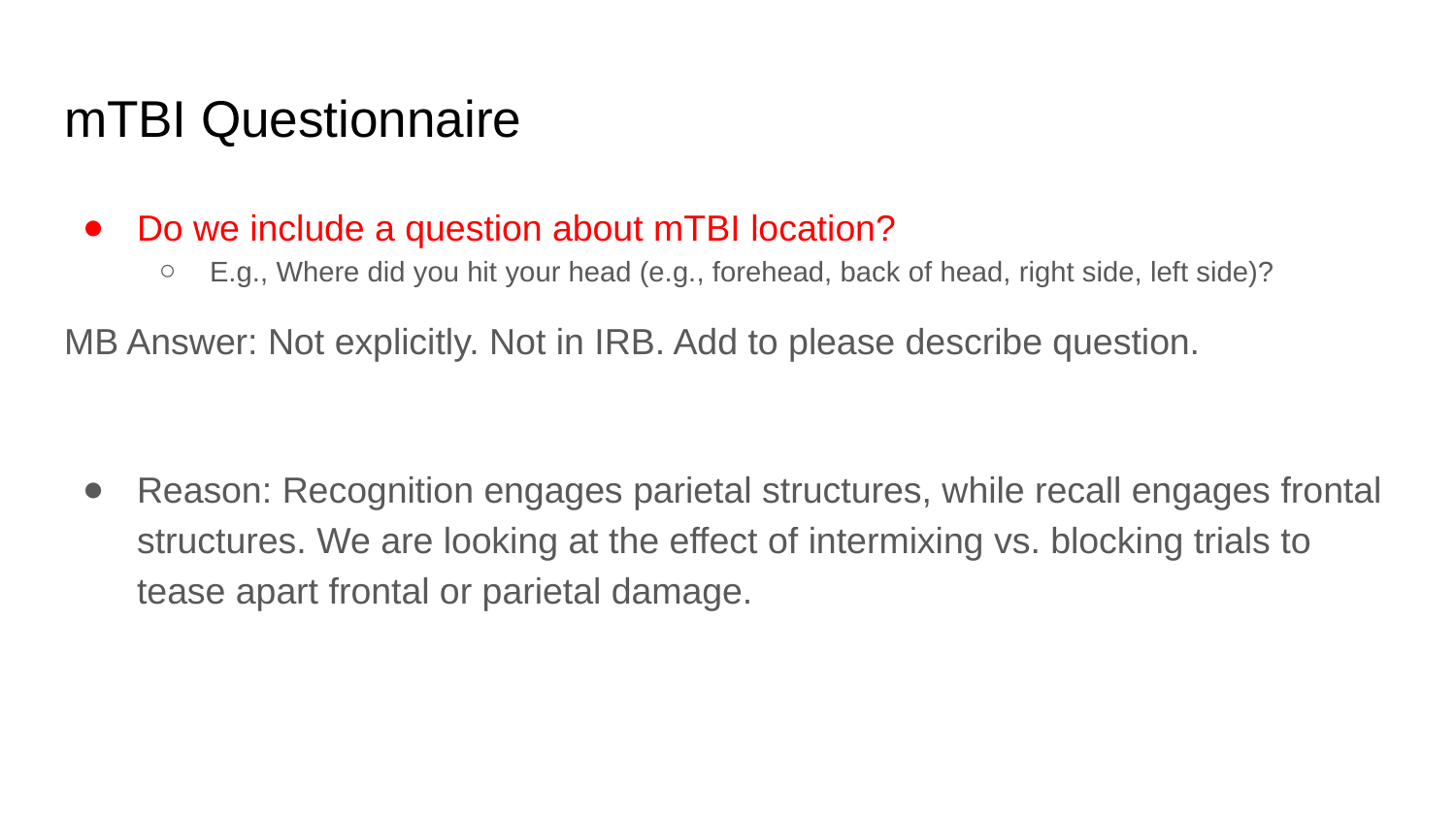

# mTBI Questionnaire
Do we include a question about mTBI location?
E.g., Where did you hit your head (e.g., forehead, back of head, right side, left side)?
MB Answer: Not explicitly. Not in IRB. Add to please describe question.

Reason: Recognition engages parietal structures, while recall engages frontal structures. We are looking at the effect of intermixing vs. blocking trials to tease apart frontal or parietal damage.